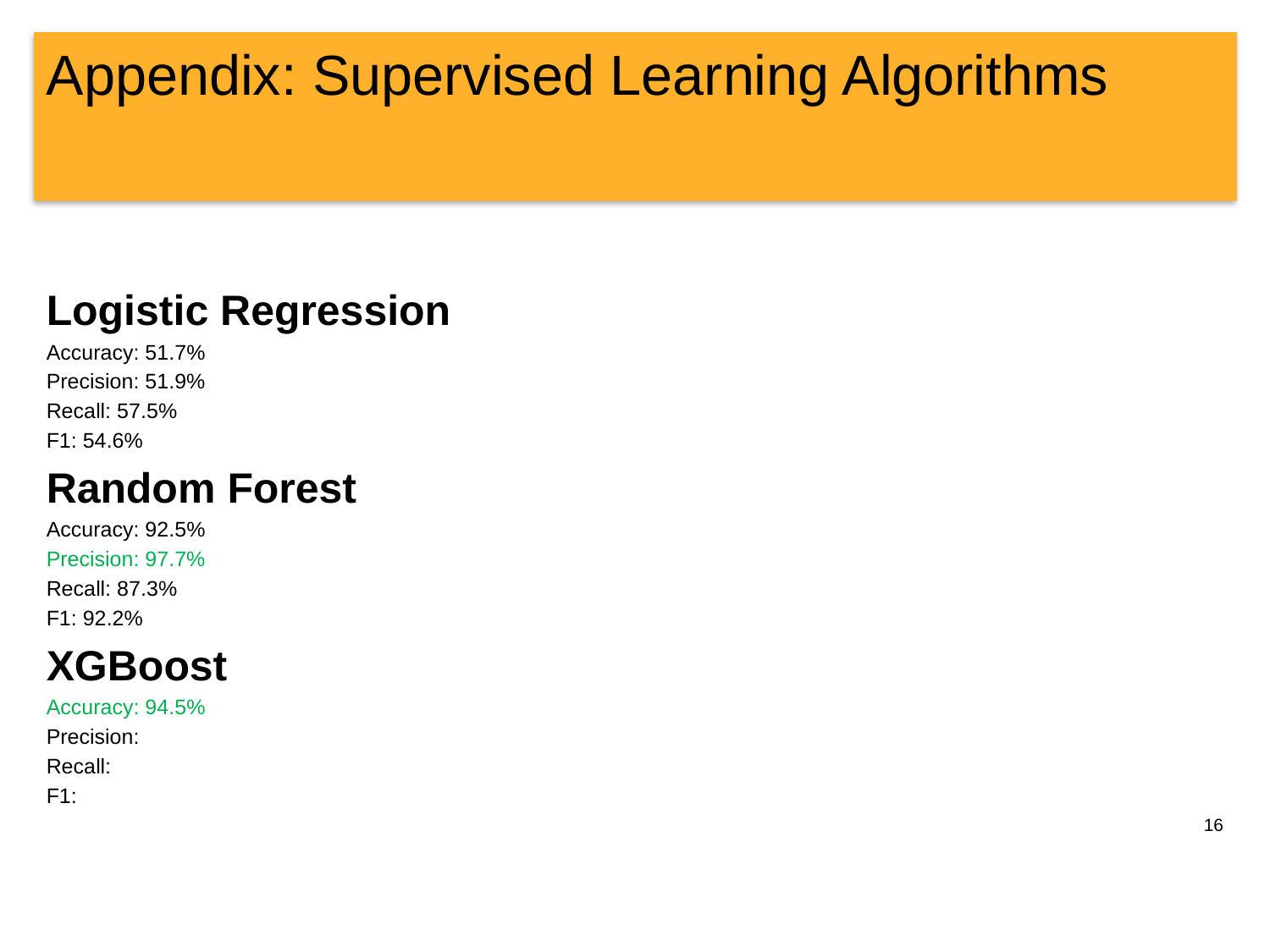

Appendix: Supervised Learning Algorithms
Logistic Regression
Accuracy: 51.7%
Precision: 51.9%
Recall: 57.5%
F1: 54.6%
Random Forest
Accuracy: 92.5%
Precision: 97.7%
Recall: 87.3%
F1: 92.2%
XGBoost
Accuracy: 94.5%
Precision:
Recall:
F1: